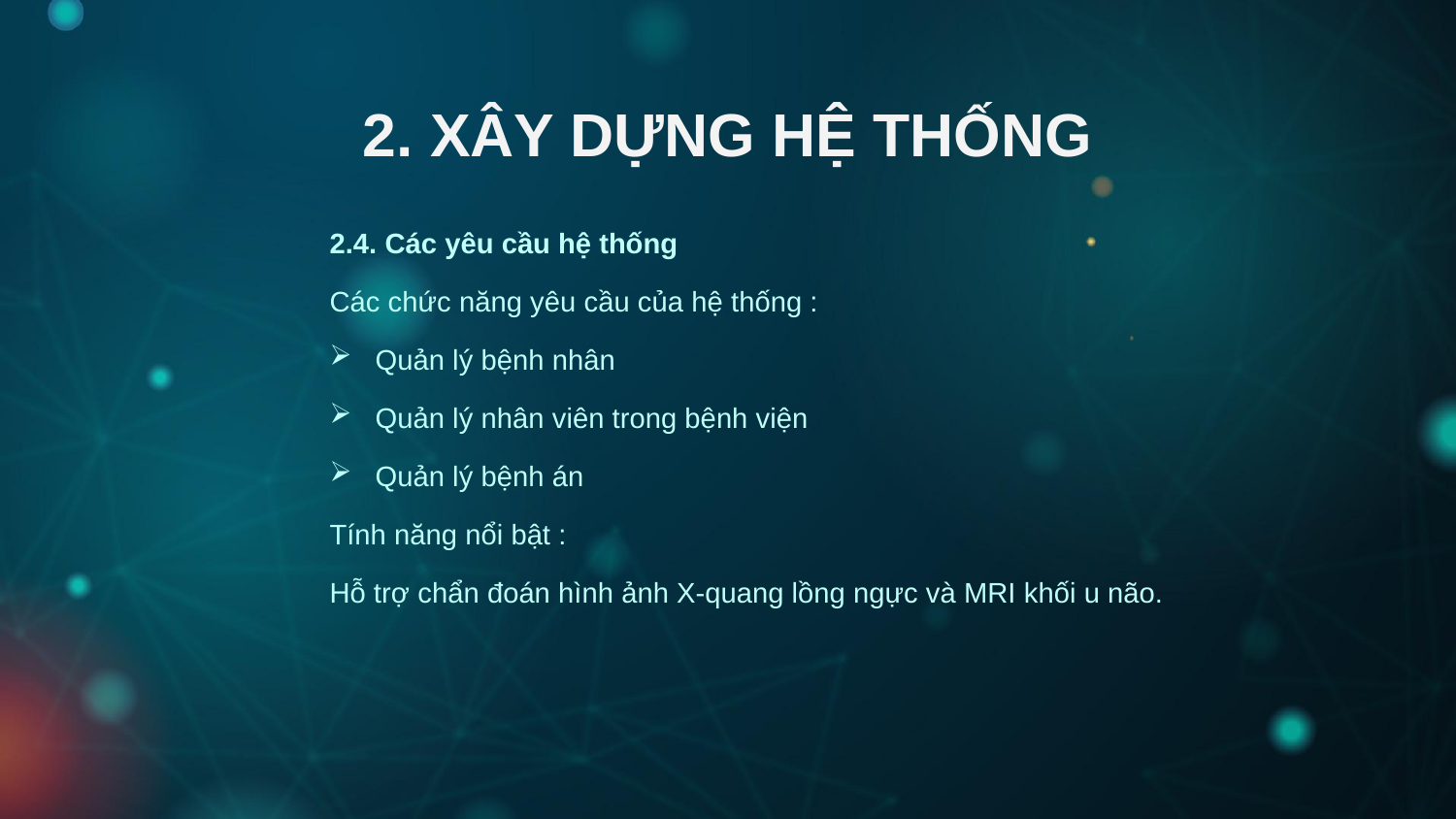

2. XÂY DỰNG HỆ THỐNG
2.4. Các yêu cầu hệ thống
Các chức năng yêu cầu của hệ thống :
Quản lý bệnh nhân
Quản lý nhân viên trong bệnh viện
Quản lý bệnh án
Tính năng nổi bật :
Hỗ trợ chẩn đoán hình ảnh X-quang lồng ngực và MRI khối u não.